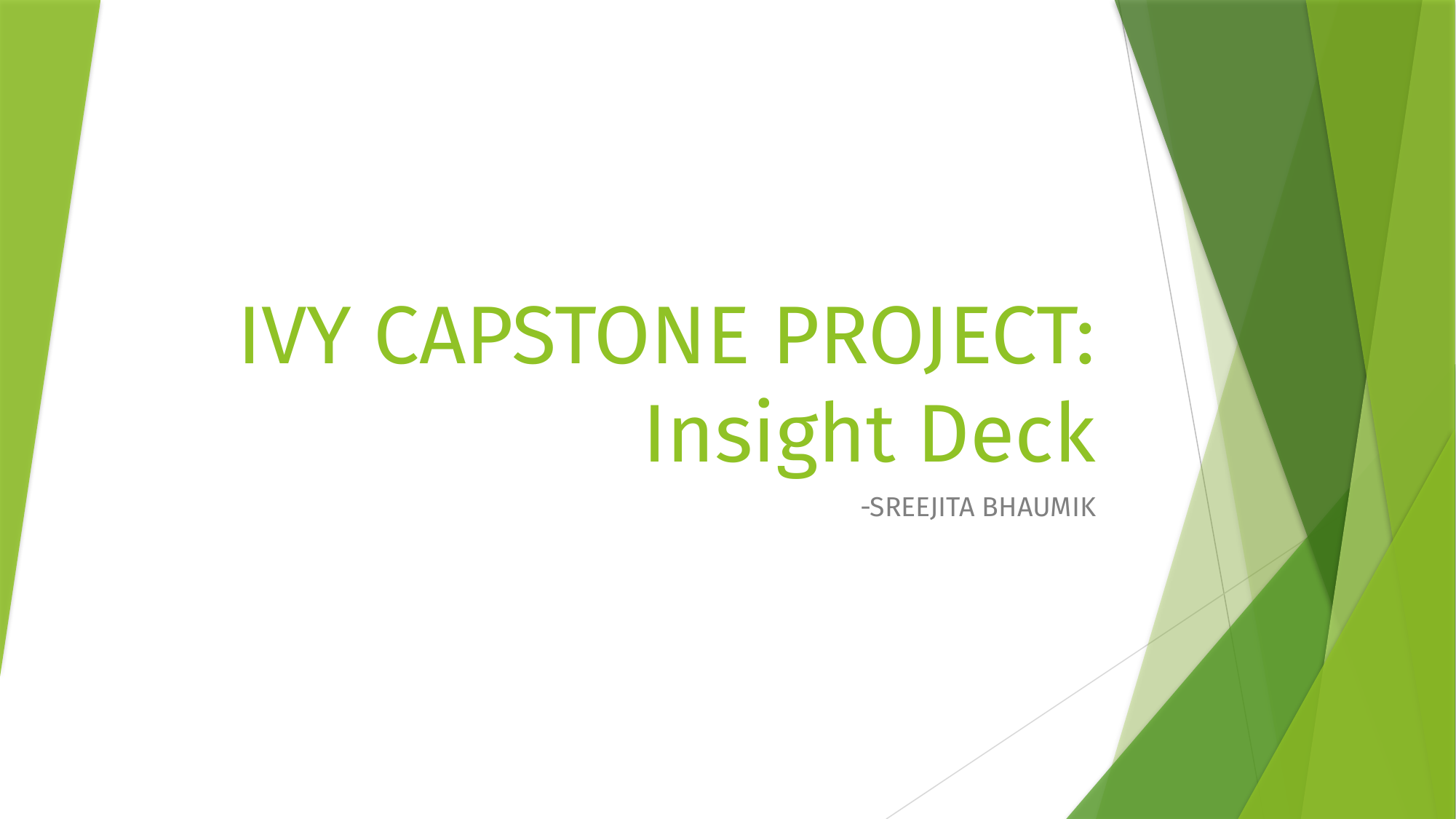

# IVY CAPSTONE PROJECT: Insight Deck
-SREEJITA BHAUMIK